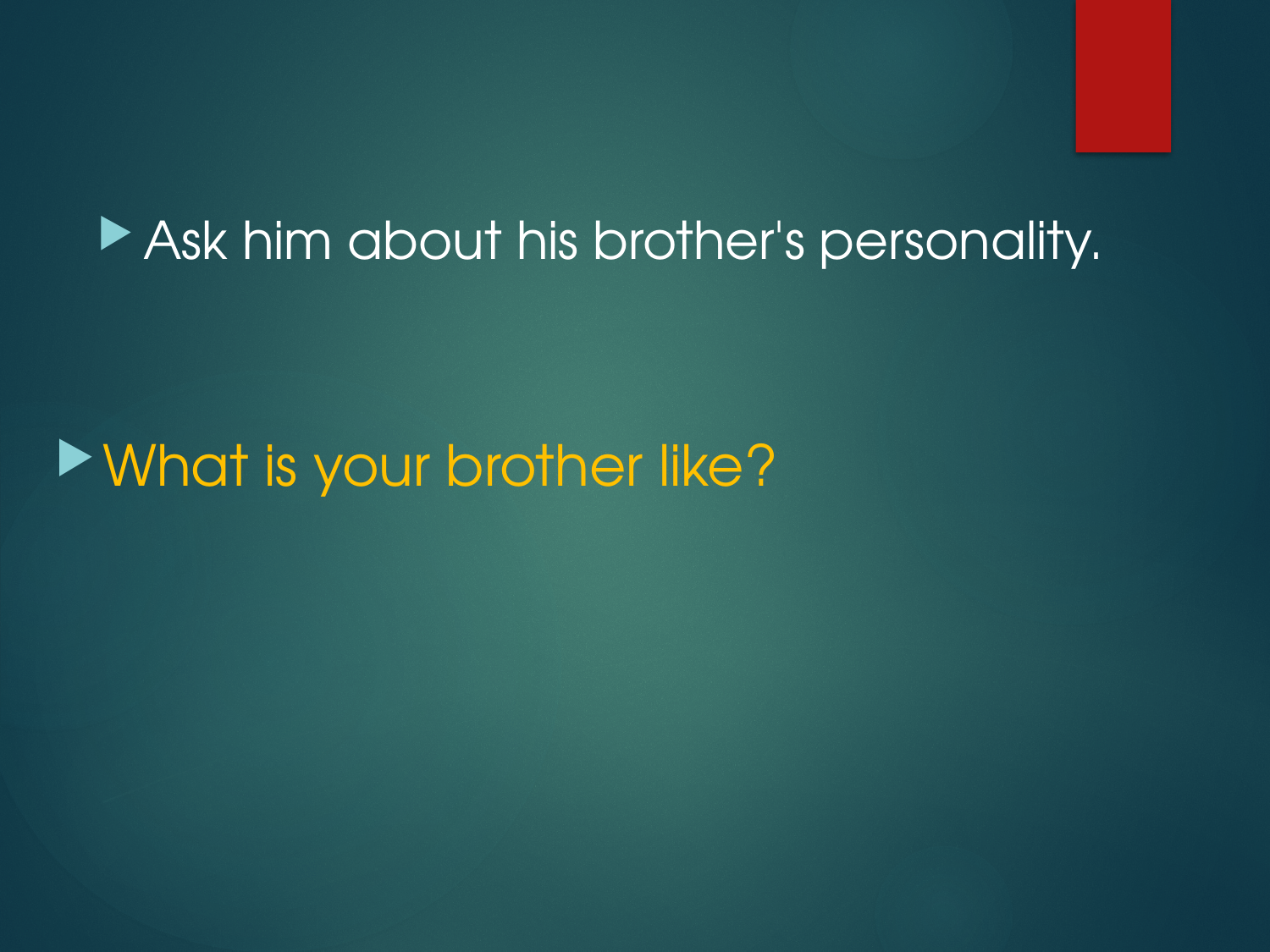

#
Ask him about his brother's personality.
What is your brother like?